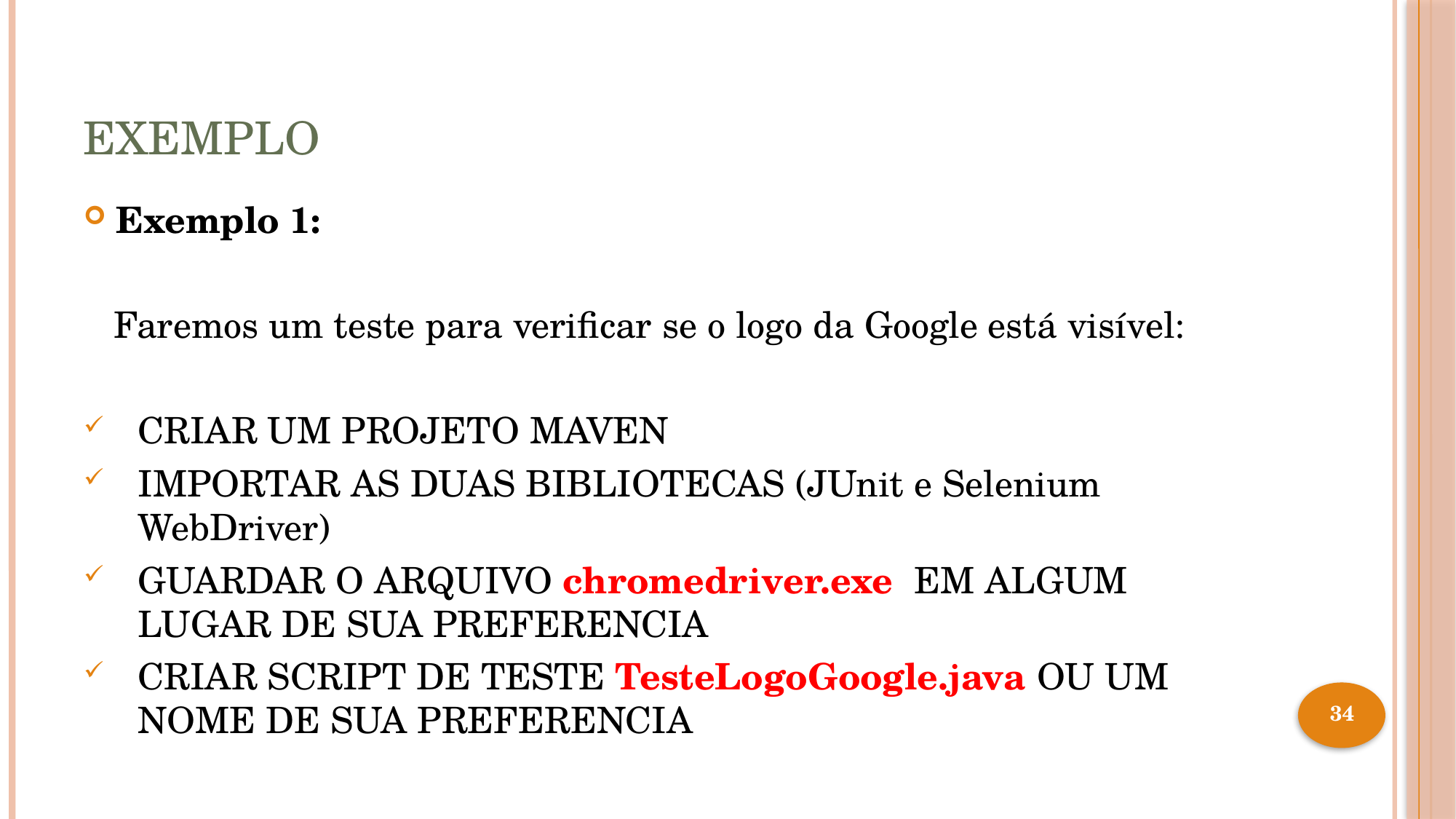

# Exemplo
Exemplo 1:

   Faremos um teste para verificar se o logo da Google está visível:

CRIAR UM PROJETO MAVEN
IMPORTAR AS DUAS BIBLIOTECAS (JUnit e Selenium WebDriver)
GUARDAR O ARQUIVO chromedriver.exe  EM ALGUM LUGAR DE SUA PREFERENCIA
CRIAR SCRIPT DE TESTE TesteLogoGoogle.java OU UM NOME DE SUA PREFERENCIA

34